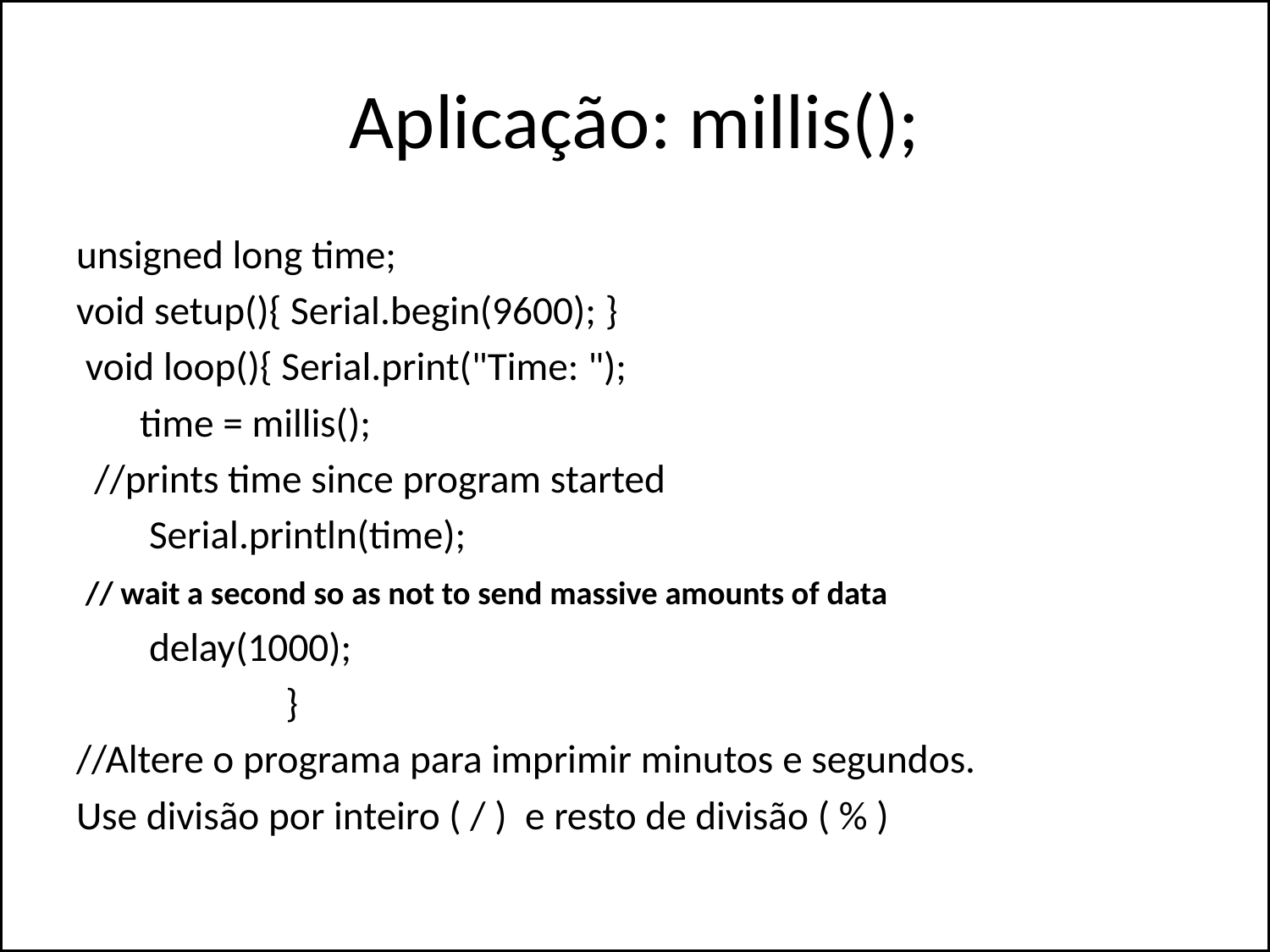

# Aplicação: millis();
unsigned long time;
void setup(){ Serial.begin(9600); }
 void loop(){ Serial.print("Time: ");
       time = millis();
  //prints time since program started
        Serial.println(time);
 // wait a second so as not to send massive amounts of data
        delay(1000);
                       }
//Altere o programa para imprimir minutos e segundos.
Use divisão por inteiro ( / )  e resto de divisão ( % )